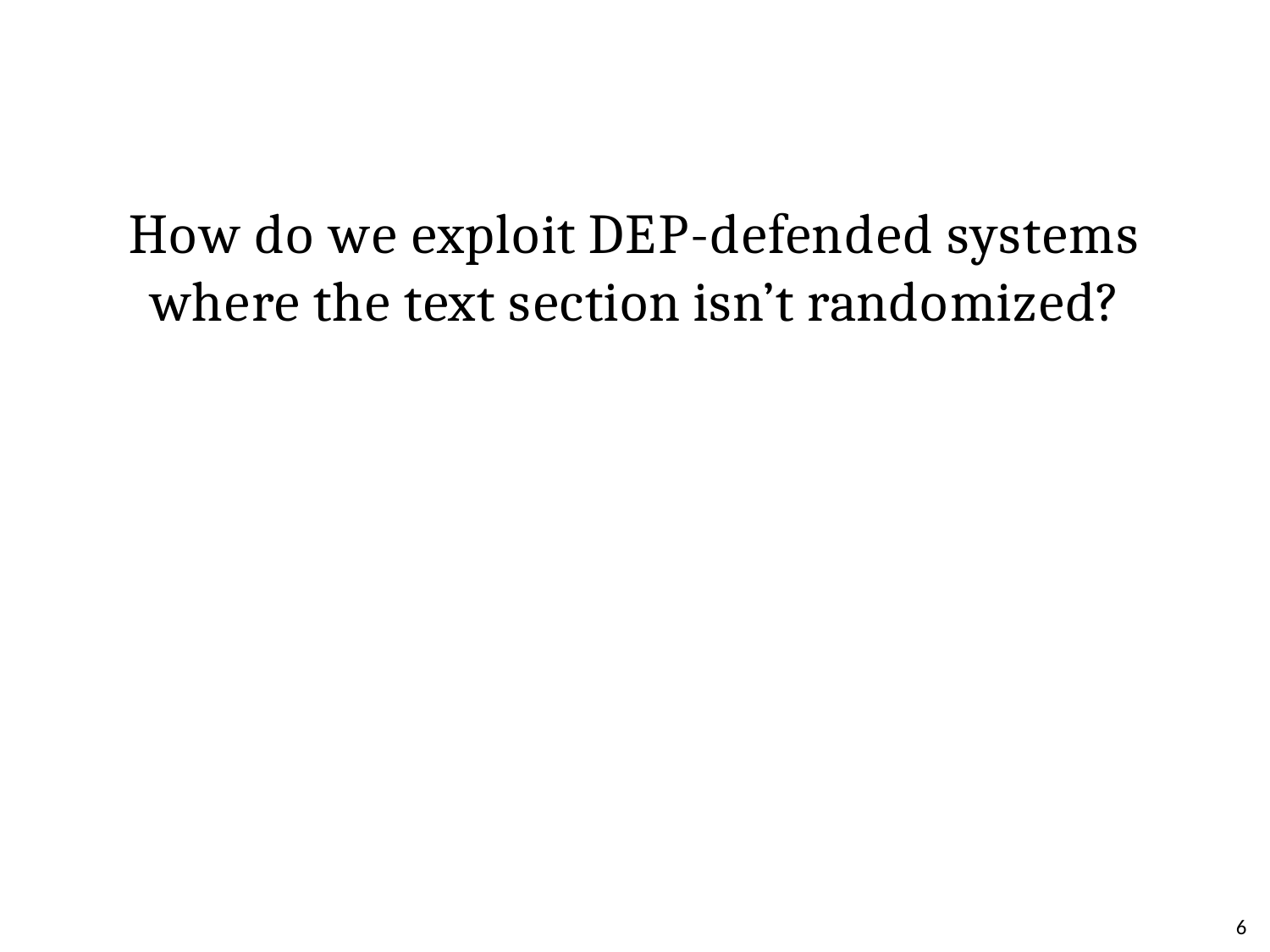

#
How do we exploit DEP-defended systems where the text section isn’t randomized?
6